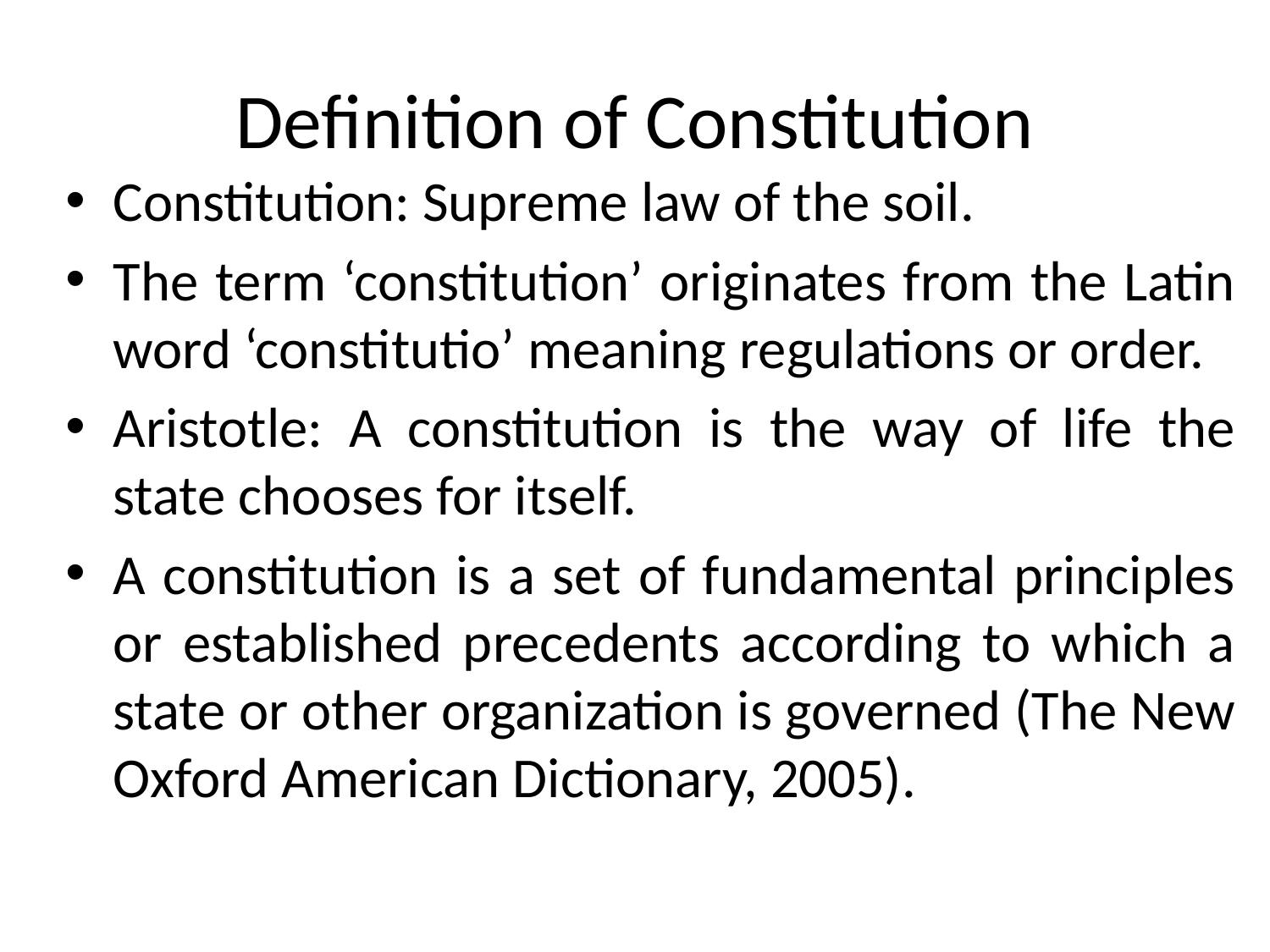

# Definition of Constitution
Constitution: Supreme law of the soil.
The term ‘constitution’ originates from the Latin word ‘constitutio’ meaning regulations or order.
Aristotle: A constitution is the way of life the state chooses for itself.
A constitution is a set of fundamental principles or established precedents according to which a state or other organization is governed (The New Oxford American Dictionary, 2005).